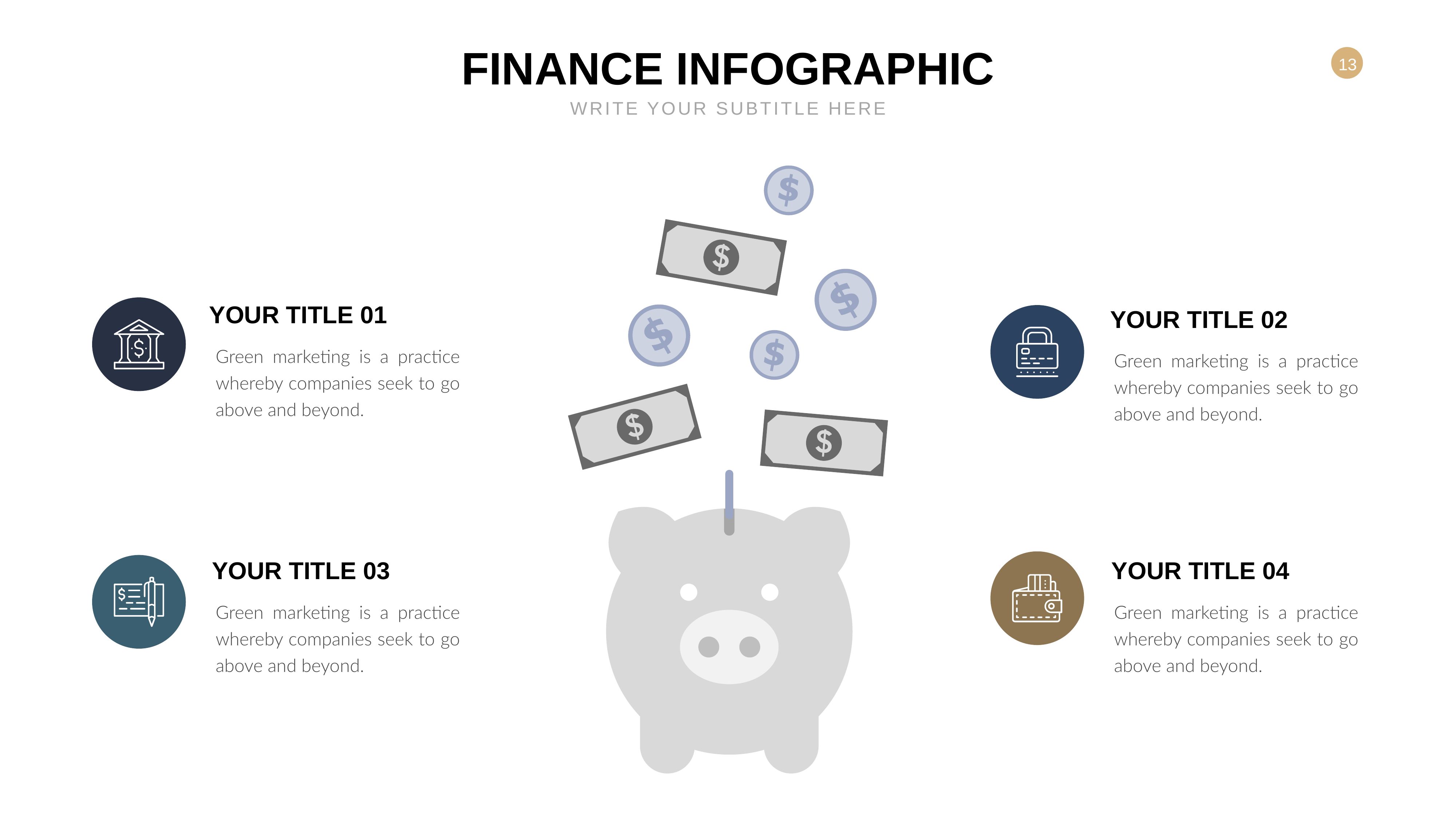

FINANCE INFOGRAPHIC
WRITE YOUR SUBTITLE HERE

YOUR TITLE 01

YOUR TITLE 02

Green marketing is a practice whereby companies seek to go above and beyond.
Green marketing is a practice whereby companies seek to go above and beyond.

YOUR TITLE 03
YOUR TITLE 04

Green marketing is a practice whereby companies seek to go above and beyond.
Green marketing is a practice whereby companies seek to go above and beyond.